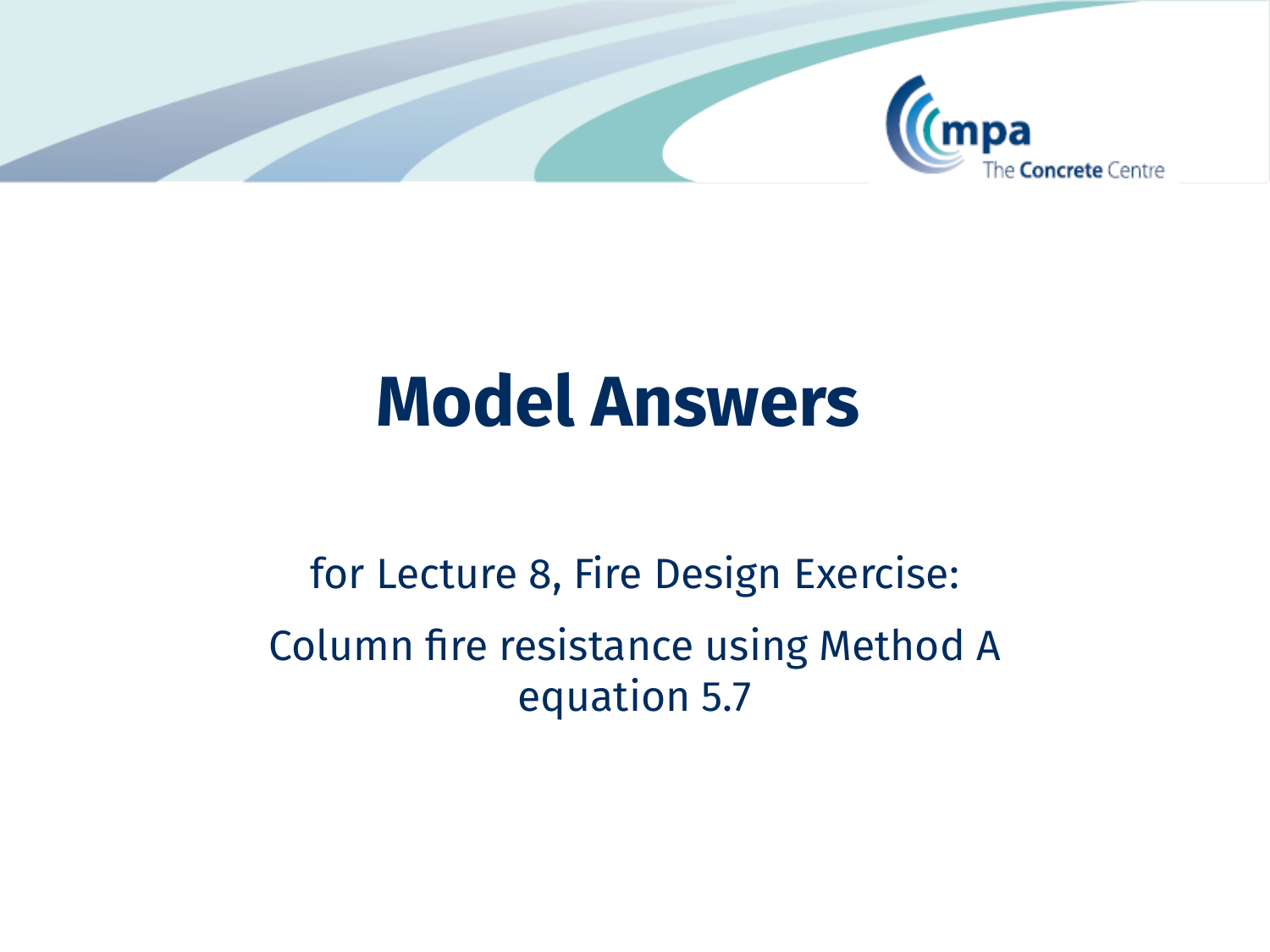

# Model Answers
for Lecture 8, Fire Design Exercise:
Column fire resistance using Method A equation 5.7